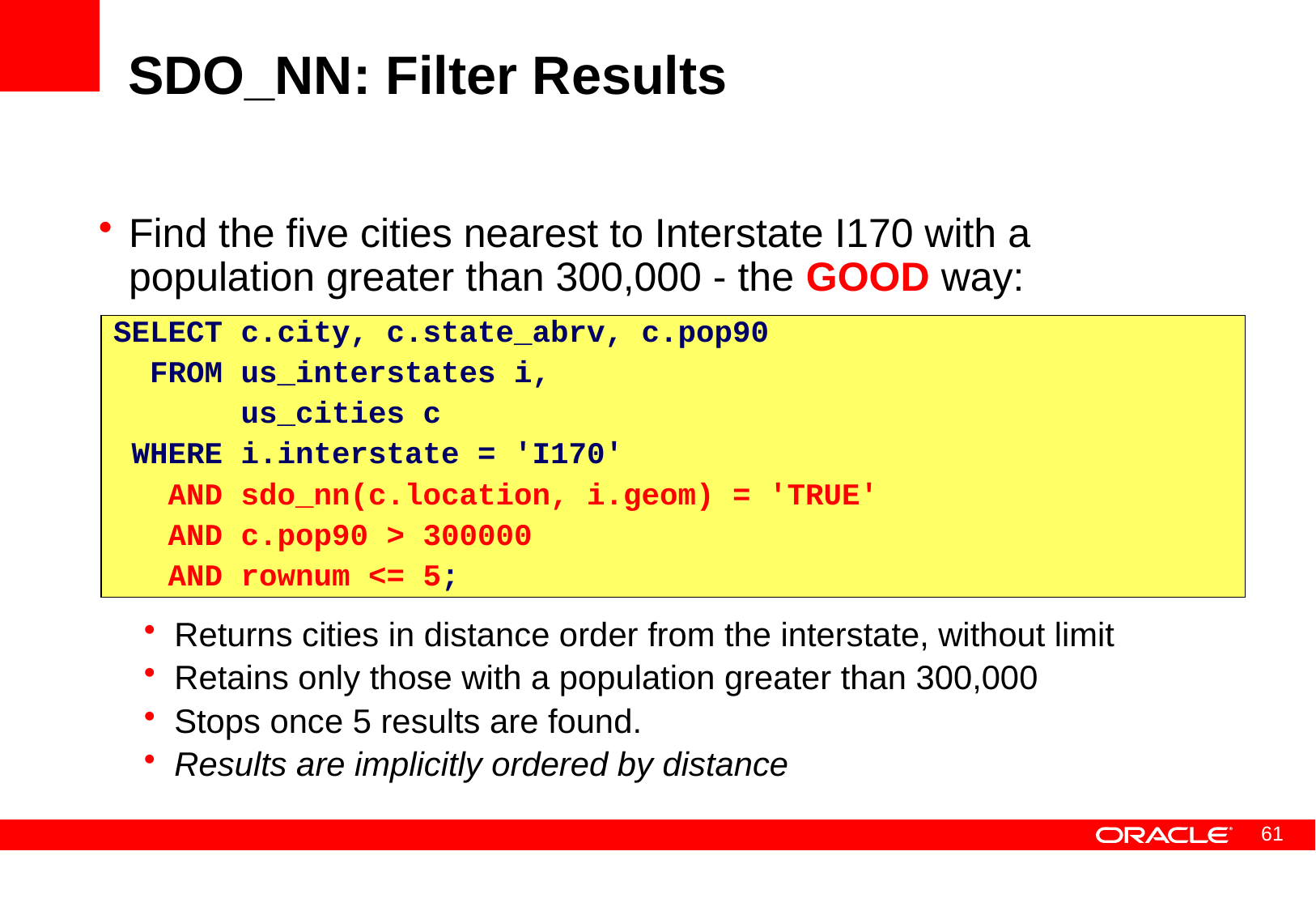

# SDO_NN: Filter Results
Find the five cities nearest to Interstate I170 with a population greater than 300,000 - the GOOD way:

Returns cities in distance order from the interstate, without limit
Retains only those with a population greater than 300,000
Stops once 5 results are found.
Results are implicitly ordered by distance
SELECT c.city, c.state_abrv, c.pop90
  FROM us_interstates i,
       us_cities c
 WHERE i.interstate = 'I170'
   AND sdo_nn(c.location, i.geom) = 'TRUE'
   AND c.pop90 > 300000
   AND rownum <= 5;